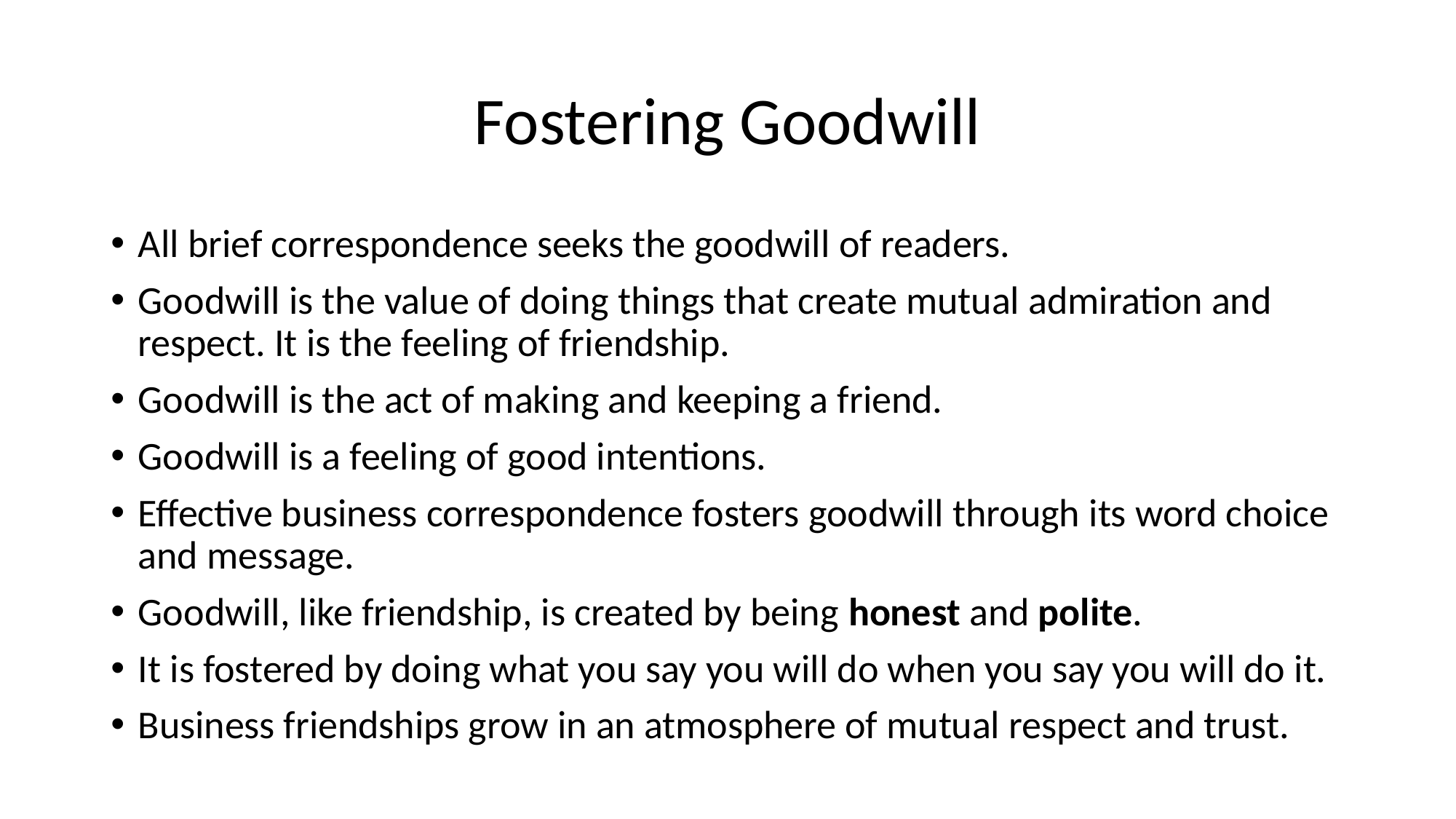

# Fostering Goodwill
All brief correspondence seeks the goodwill of readers.
Goodwill is the value of doing things that create mutual admiration and respect. It is the feeling of friendship.
Goodwill is the act of making and keeping a friend.
Goodwill is a feeling of good intentions.
Effective business correspondence fosters goodwill through its word choice and message.
Goodwill, like friendship, is created by being honest and polite.
It is fostered by doing what you say you will do when you say you will do it.
Business friendships grow in an atmosphere of mutual respect and trust.